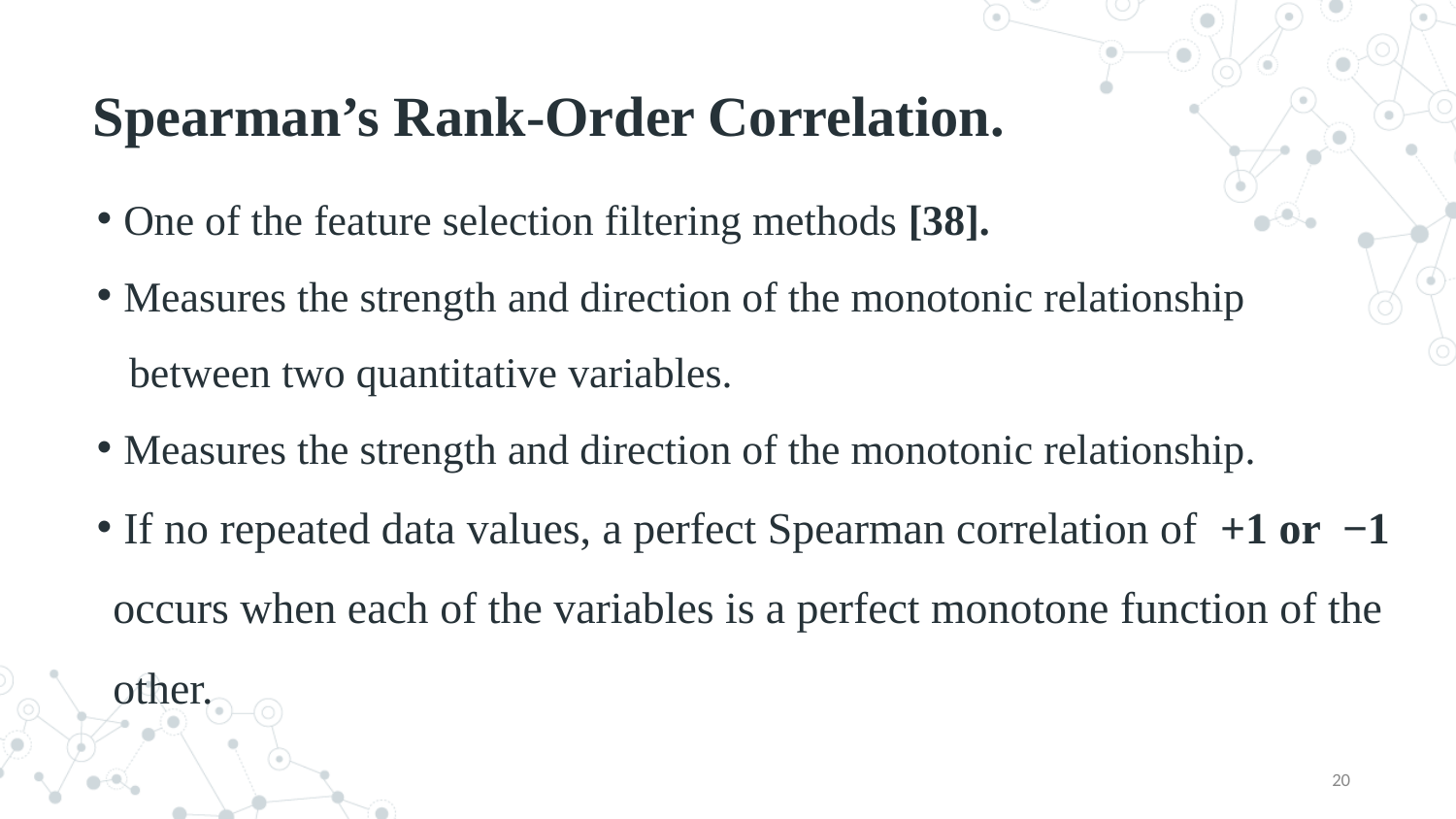

# Spearman’s Rank-Order Correlation.
 One of the feature selection filtering methods [38].
 Measures the strength and direction of the monotonic relationship
   between two quantitative variables.
 Measures the strength and direction of the monotonic relationship.
 If no repeated data values, a perfect Spearman correlation of  +1 or  −1 occurs when each of the variables is a perfect monotone function of the other.

20